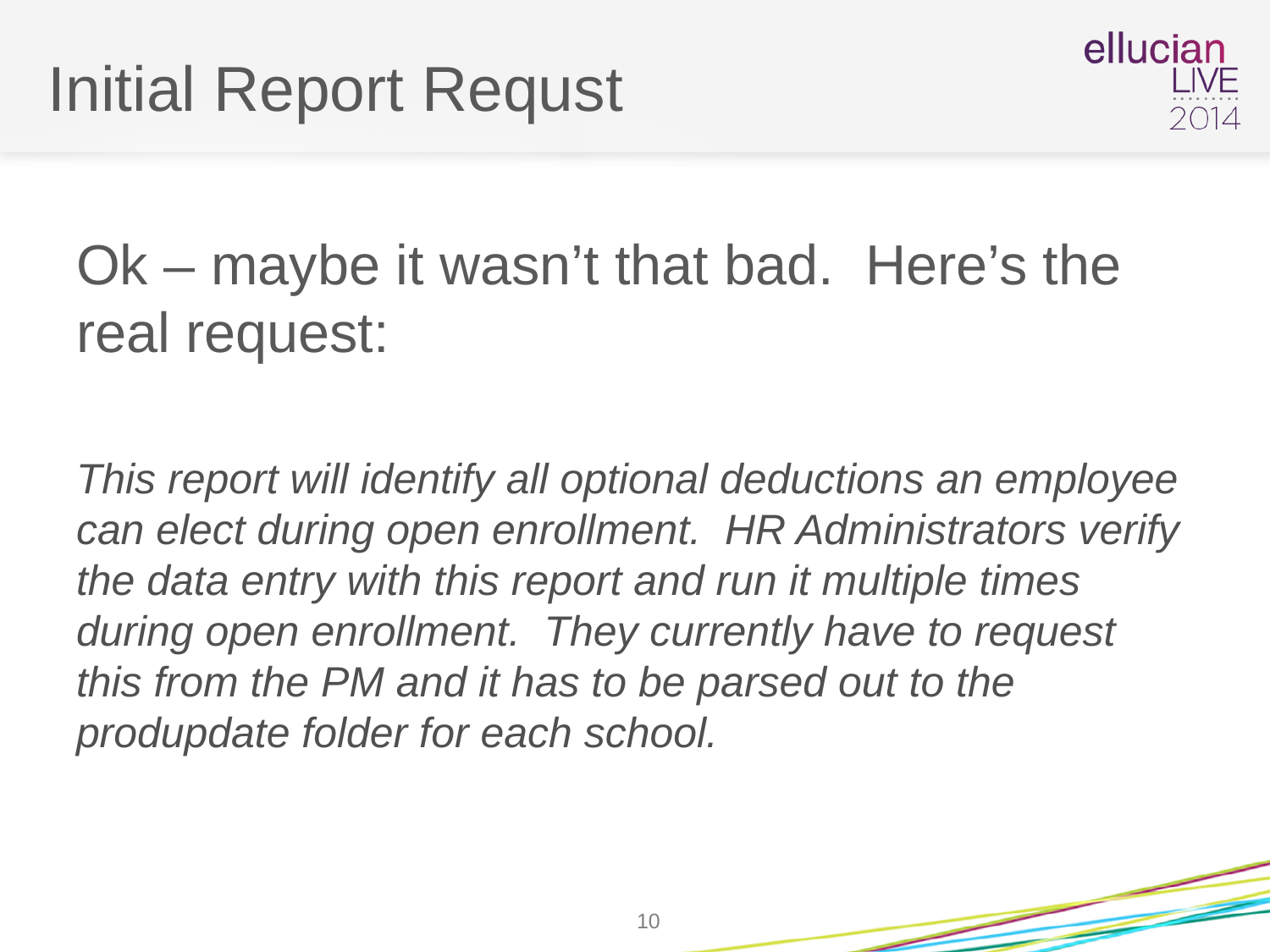

# Initial Report Requst
Ok – maybe it wasn’t that bad.  Here’s the real request:

This report will identify all optional deductions an employee can elect during open enrollment.  HR Administrators verify the data entry with this report and run it multiple times during open enrollment.  They currently have to request this from the PM and it has to be parsed out to the produpdate folder for each school.

10